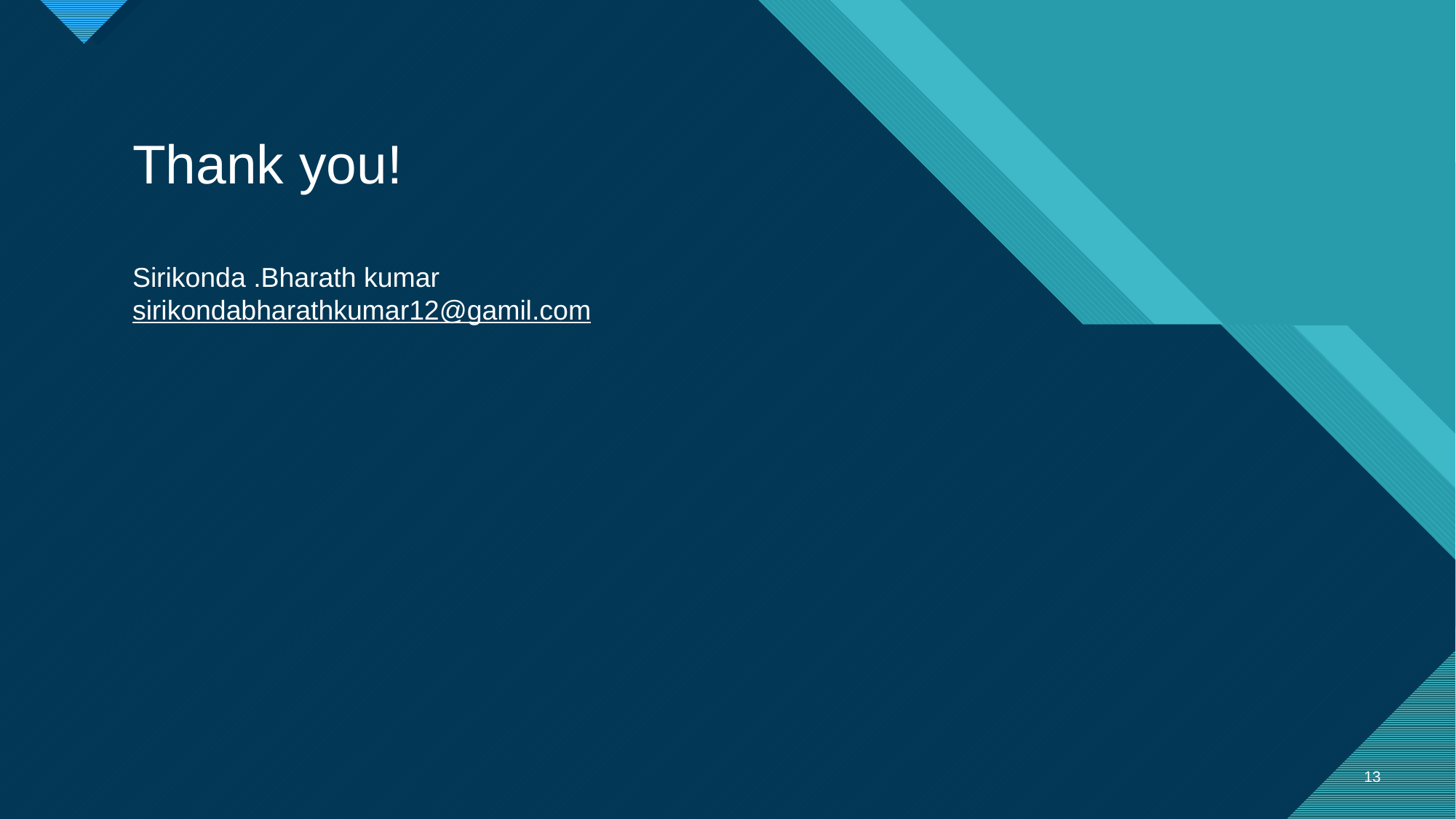

Thank you!

Sirikonda .Bharath kumar
sirikondabharathkumar12@gamil.com

13